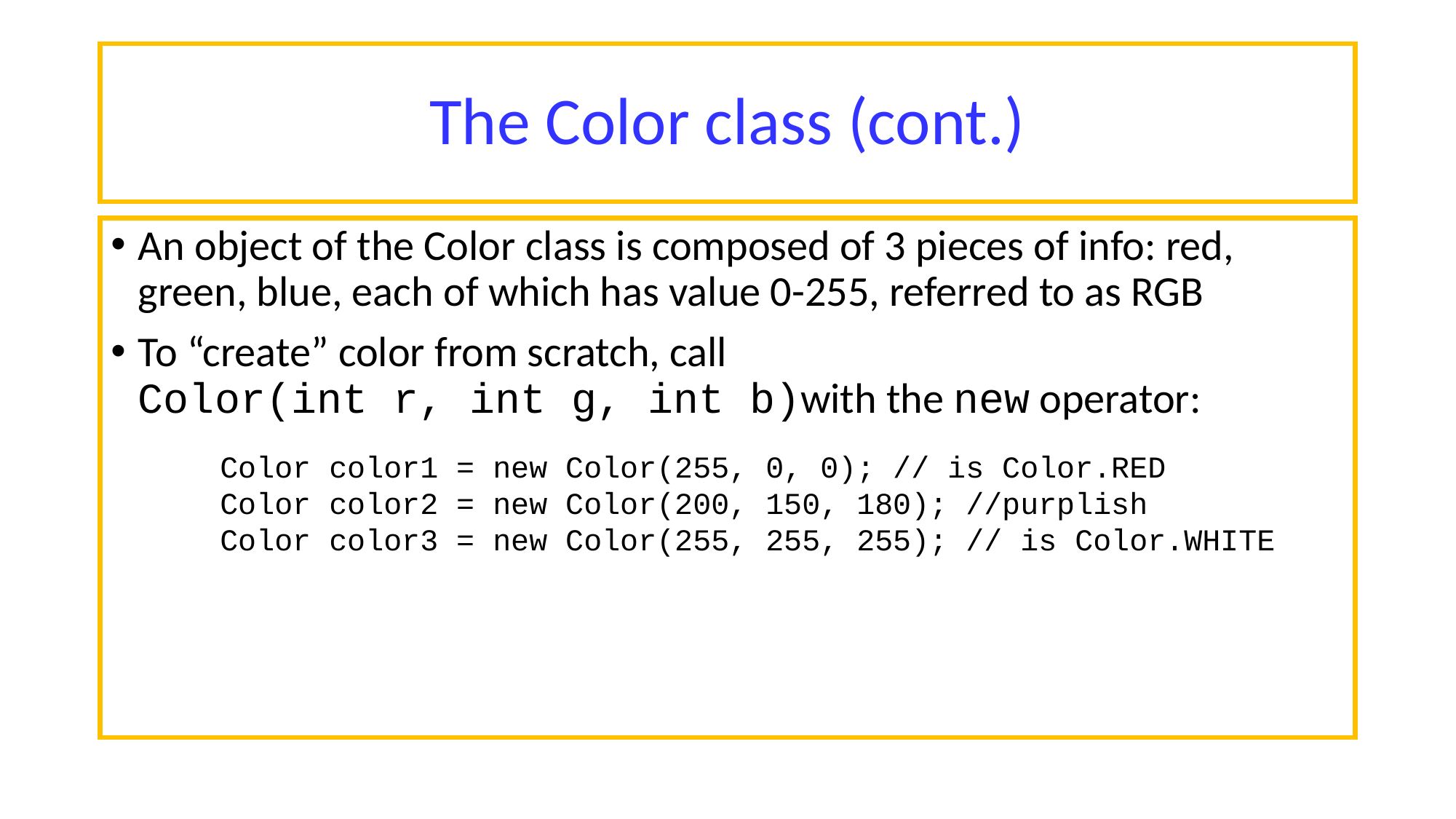

# The Color class (cont.)
An object of the Color class is composed of 3 pieces of info: red, green, blue, each of which has value 0-255, referred to as RGB
To “create” color from scratch, call                                           Color(int r, int g, int b)with the new operator:

Color color1 = new Color(255, 0, 0); // is Color.RED
Color color2 = new Color(200, 150, 180); //purplish
Color color3 = new Color(255, 255, 255); // is Color.WHITE